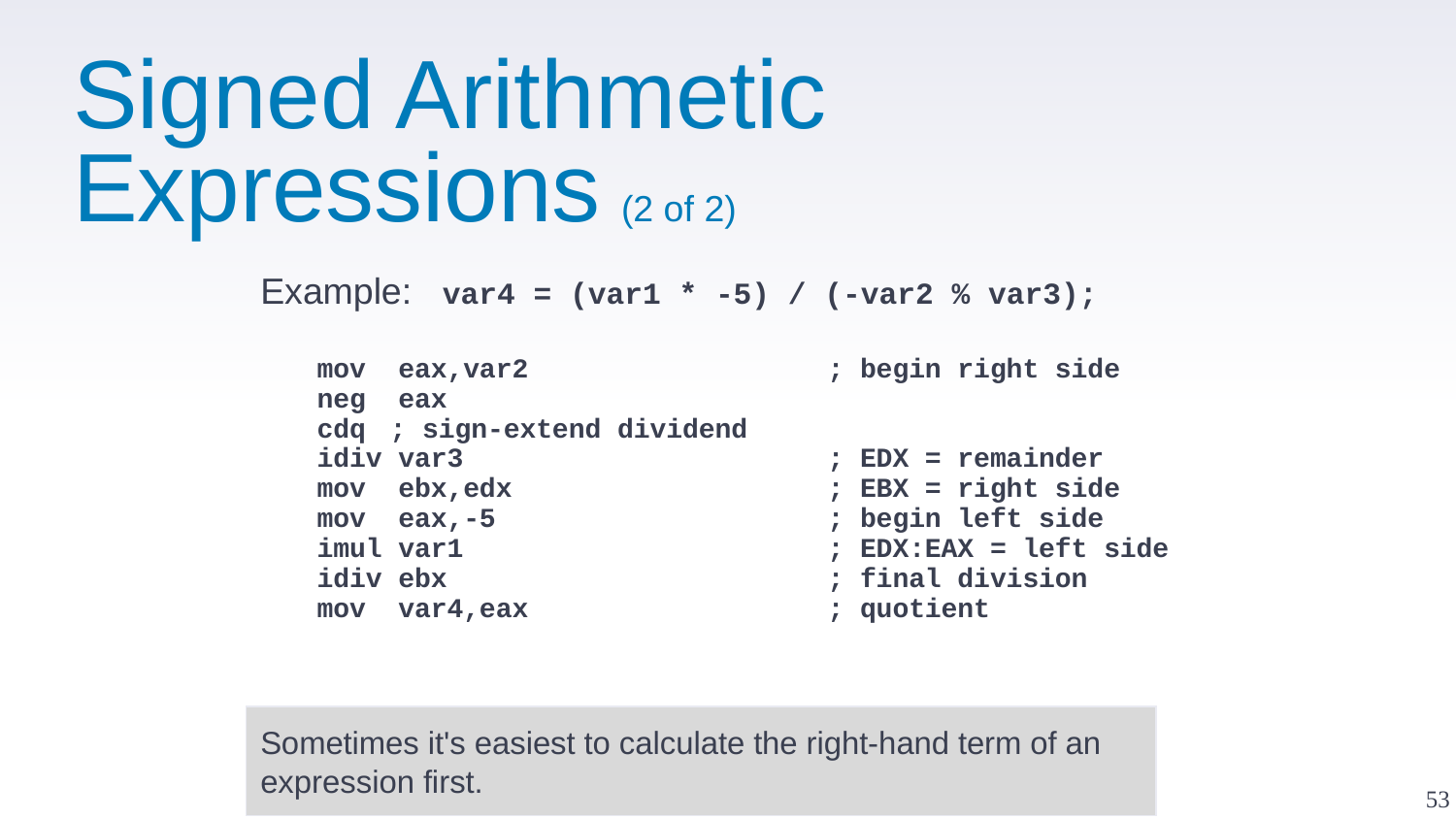

# Signed Arithmetic Expressions  (2 of 2)
Example:   var4 = (var1 * -5) / (-var2 % var3);
mov  eax,var2	; begin right side
neg  eax
cdq 	; sign-extend dividend
idiv var3 	; EDX = remainder
mov  ebx,edx 	; EBX = right side
mov  eax,-5 	; begin left side
imul var1 	; EDX:EAX = left side
idiv ebx 	; final division
mov  var4,eax 	; quotient
Sometimes it's easiest to calculate the right-hand term of an expression first.
53